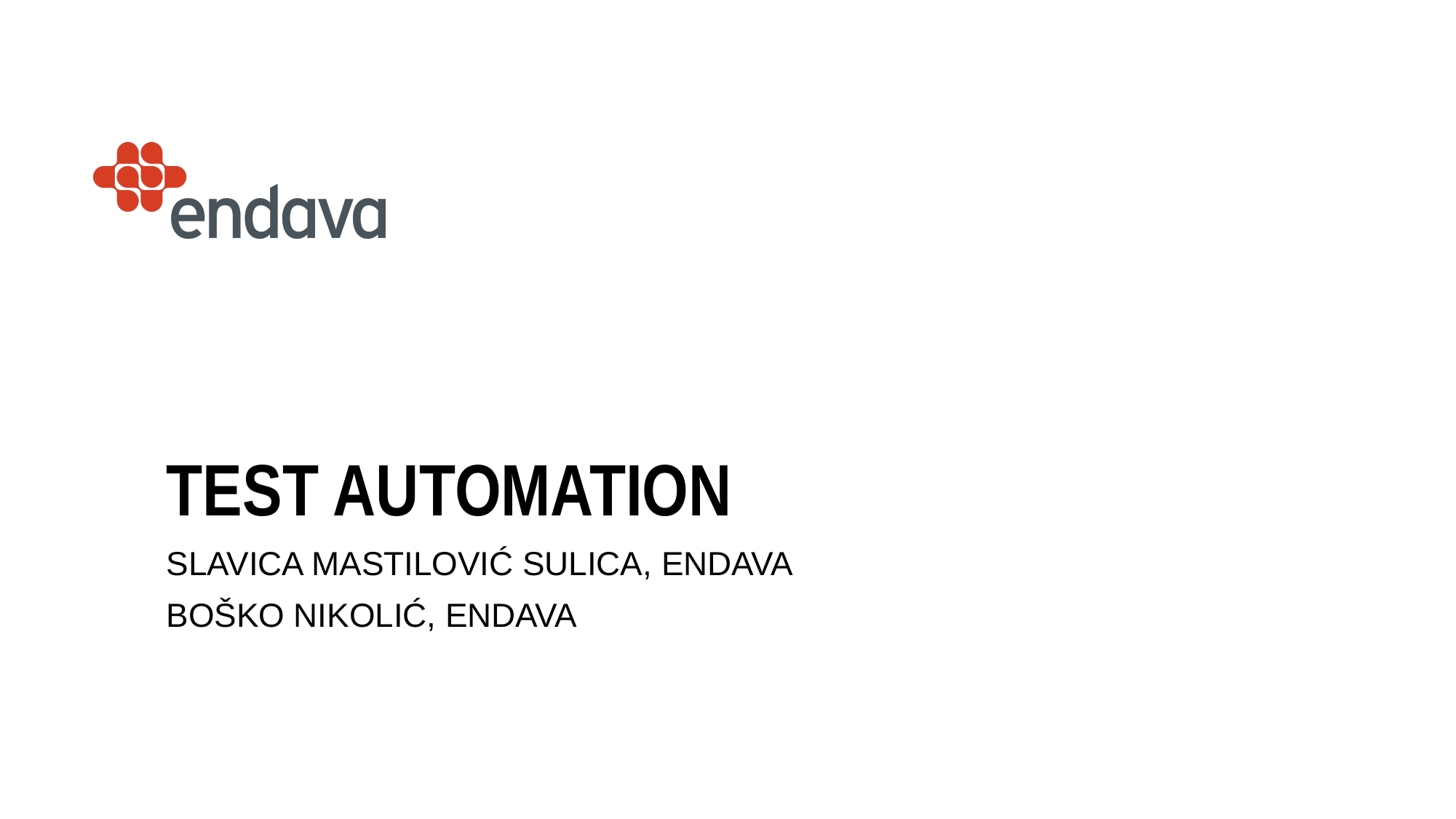

# TEST AUtomation
Slavica Mastilović Sulica, endava
Boško Nikolić, endava